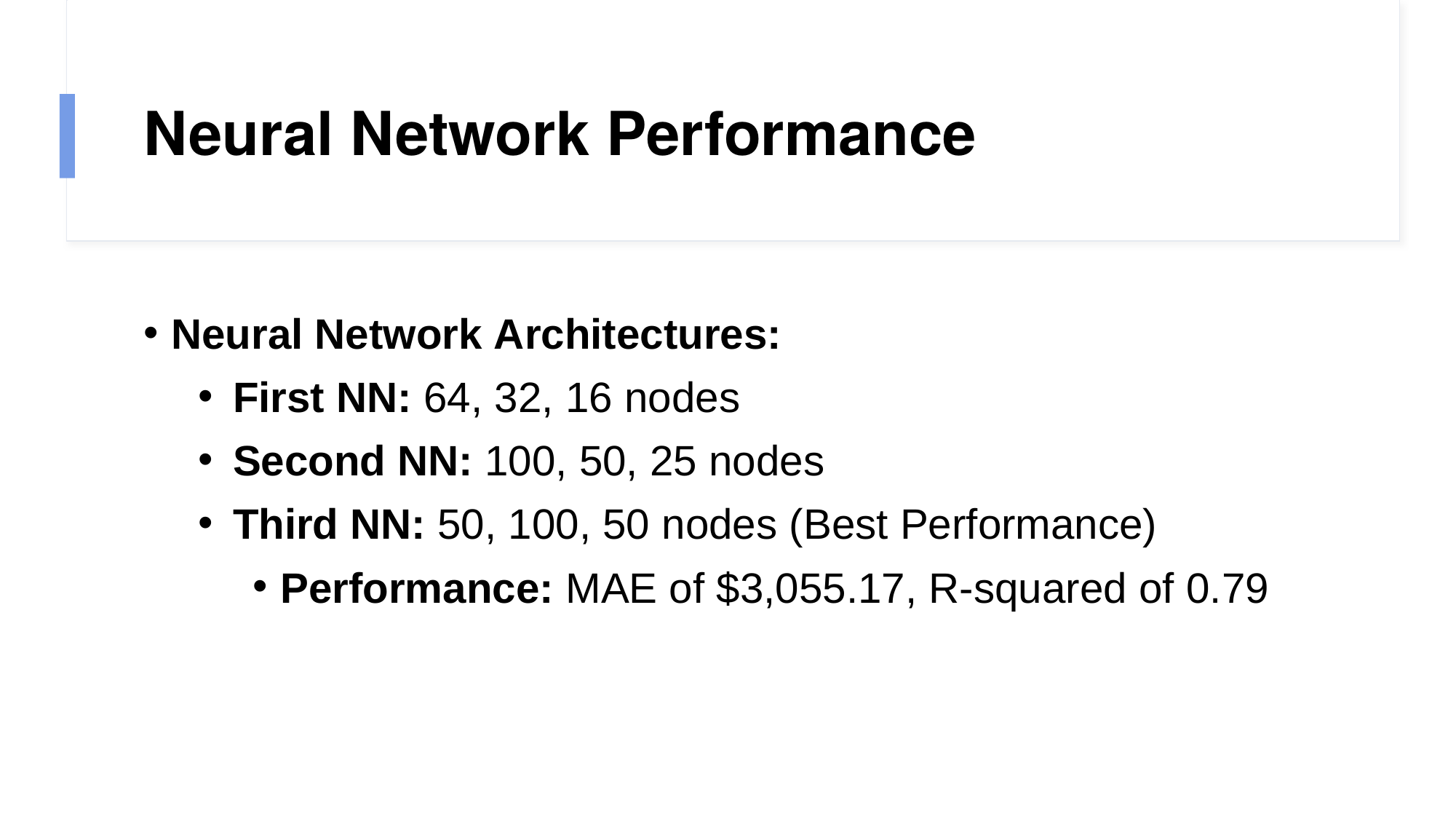

# Neural Network Performance
Neural Network Architectures:
First NN: 64, 32, 16 nodes
Second NN: 100, 50, 25 nodes
Third NN: 50, 100, 50 nodes (Best Performance)
Performance: MAE of $3,055.17, R-squared of 0.79